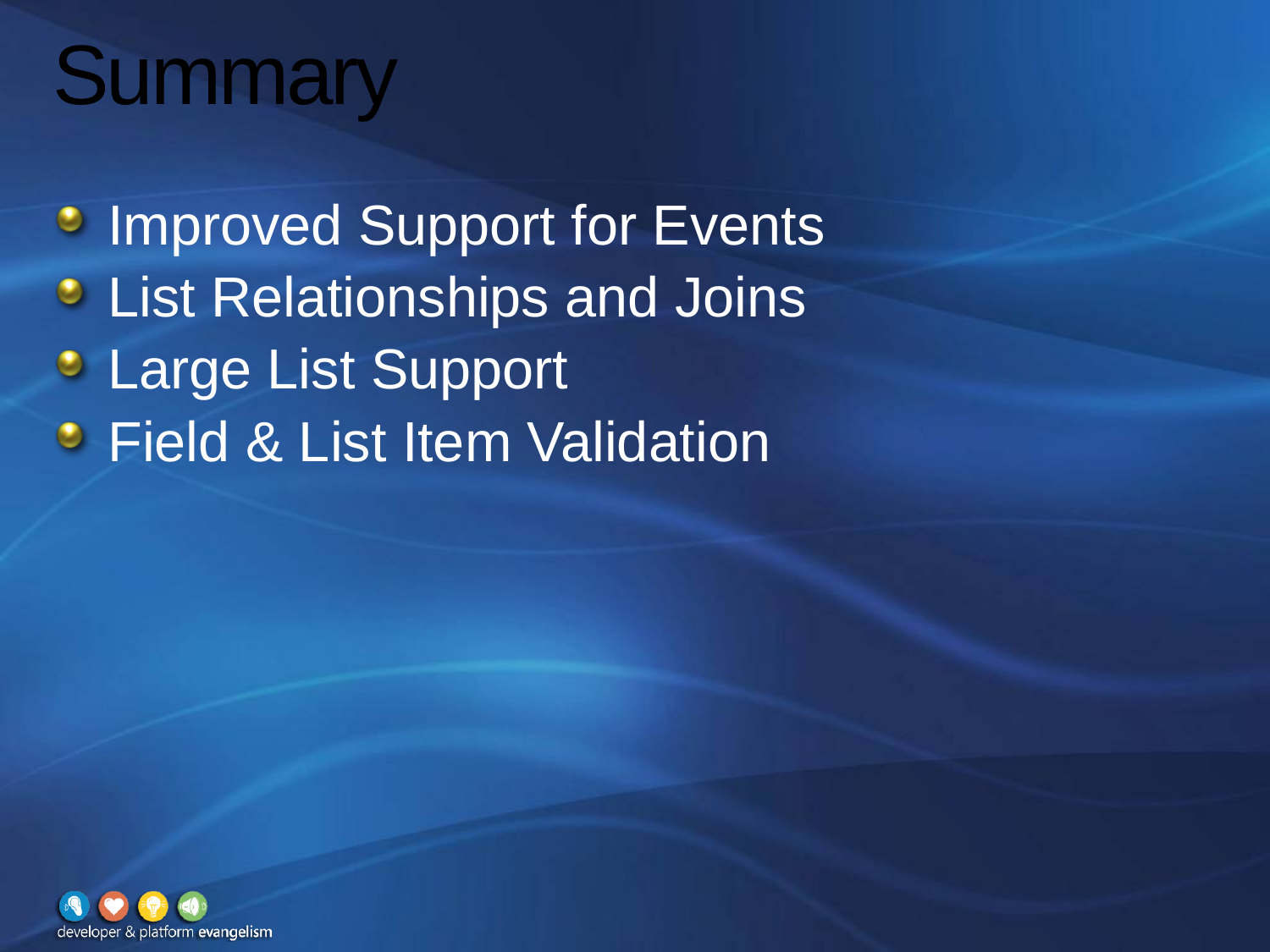

# Summary
Improved Support for Events
List Relationships and Joins
Large List Support
Field & List Item Validation